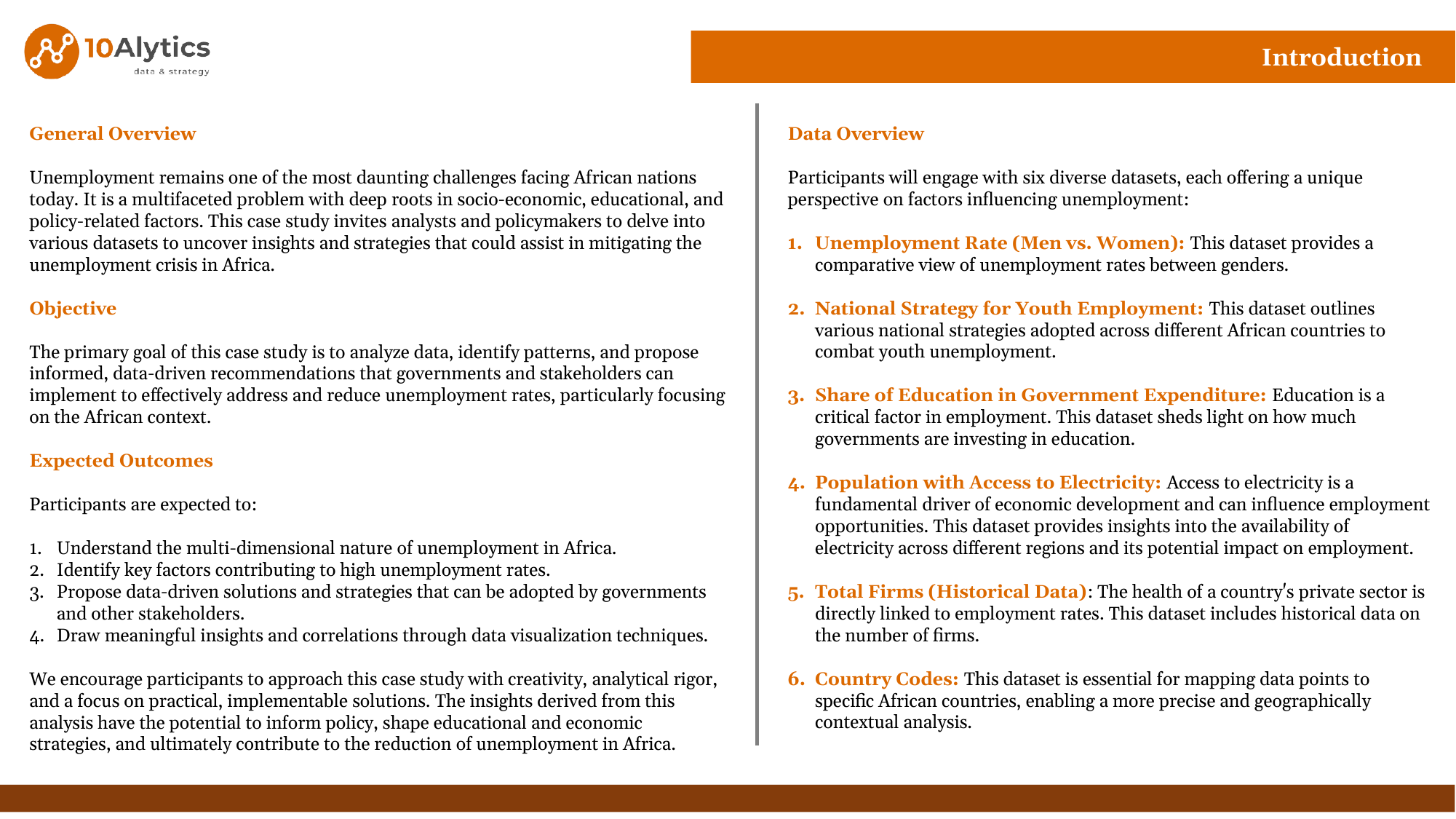

Introduction
General Overview

Unemployment remains one of the most daunting challenges facing African nations today. It is a multifaceted problem with deep roots in socio-economic, educational, and policy-related factors. This case study invites analysts and policymakers to delve into various datasets to uncover insights and strategies that could assist in mitigating the unemployment crisis in Africa.

Objective

The primary goal of this case study is to analyze data, identify patterns, and propose informed, data-driven recommendations that governments and stakeholders can implement to effectively address and reduce unemployment rates, particularly focusing on the African context.

Expected Outcomes

Participants are expected to:

Understand the multi-dimensional nature of unemployment in Africa.
Identify key factors contributing to high unemployment rates.
Propose data-driven solutions and strategies that can be adopted by governments and other stakeholders.
Draw meaningful insights and correlations through data visualization techniques.

We encourage participants to approach this case study with creativity, analytical rigor, and a focus on practical, implementable solutions. The insights derived from this analysis have the potential to inform policy, shape educational and economic strategies, and ultimately contribute to the reduction of unemployment in Africa.
Data Overview

Participants will engage with six diverse datasets, each offering a unique perspective on factors influencing unemployment:

Unemployment Rate (Men vs. Women): This dataset provides a comparative view of unemployment rates between genders.

National Strategy for Youth Employment: This dataset outlines various national strategies adopted across different African countries to combat youth unemployment.

Share of Education in Government Expenditure: Education is a critical factor in employment. This dataset sheds light on how much governments are investing in education.

Population with Access to Electricity: Access to electricity is a fundamental driver of economic development and can influence employment opportunities. This dataset provides insights into the availability of electricity across different regions and its potential impact on employment.

Total Firms (Historical Data): The health of a country's private sector is directly linked to employment rates. This dataset includes historical data on the number of firms.

Country Codes: This dataset is essential for mapping data points to specific African countries, enabling a more precise and geographically contextual analysis.